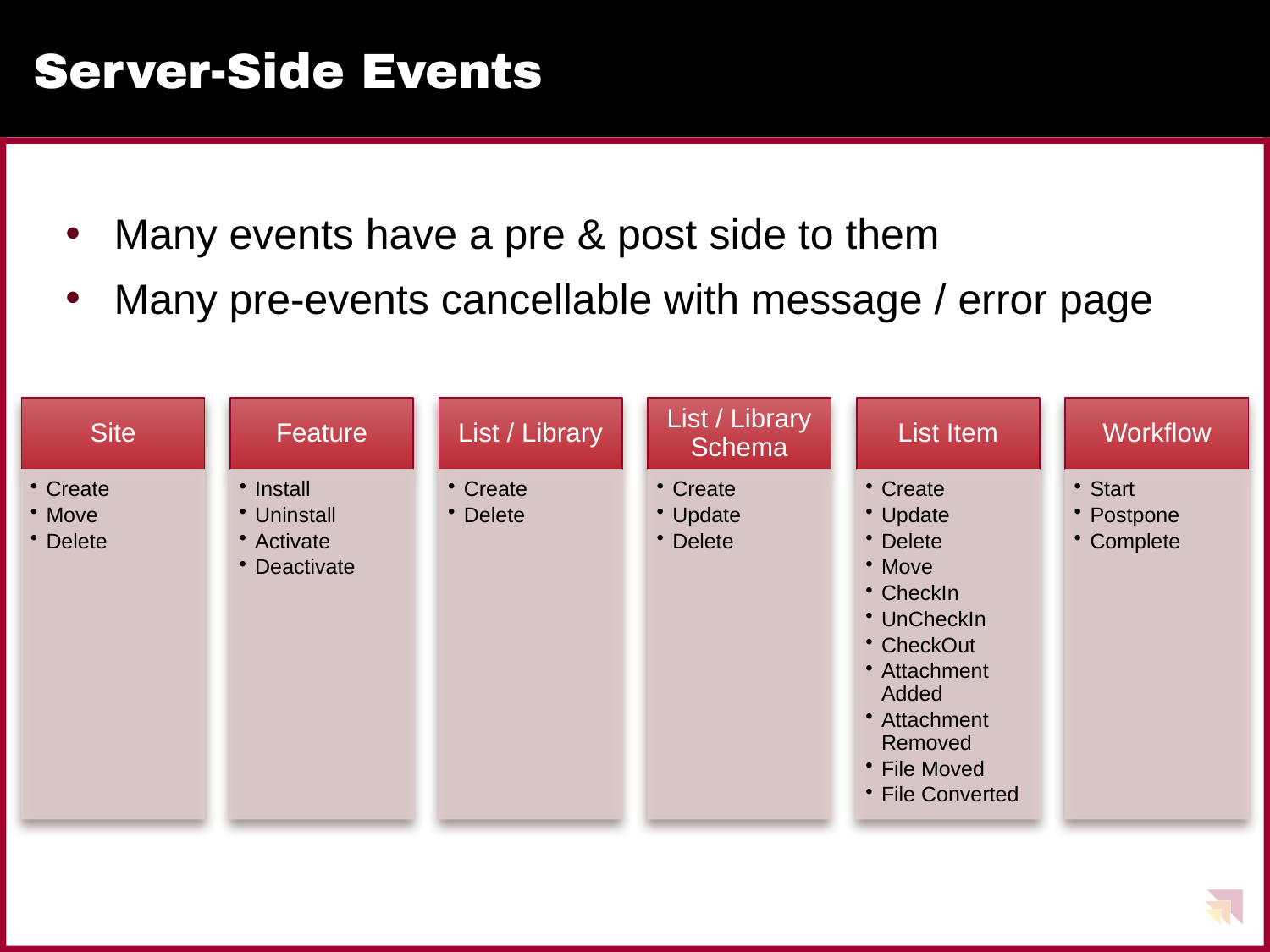

# Server-Side Events
Many events have a pre & post side to them
Many pre-events cancellable with message / error page
Site
Create
Move
Delete
Feature
Install
Uninstall
Activate
Deactivate
List / Library
Create
Delete
List / Library Schema
Create
Update
Delete
List Item
Create
Update
Delete
Move
CheckIn
UnCheckIn
CheckOut
Attachment Added
Attachment Removed
File Moved
File Converted
Workflow
Start
Postpone
Complete